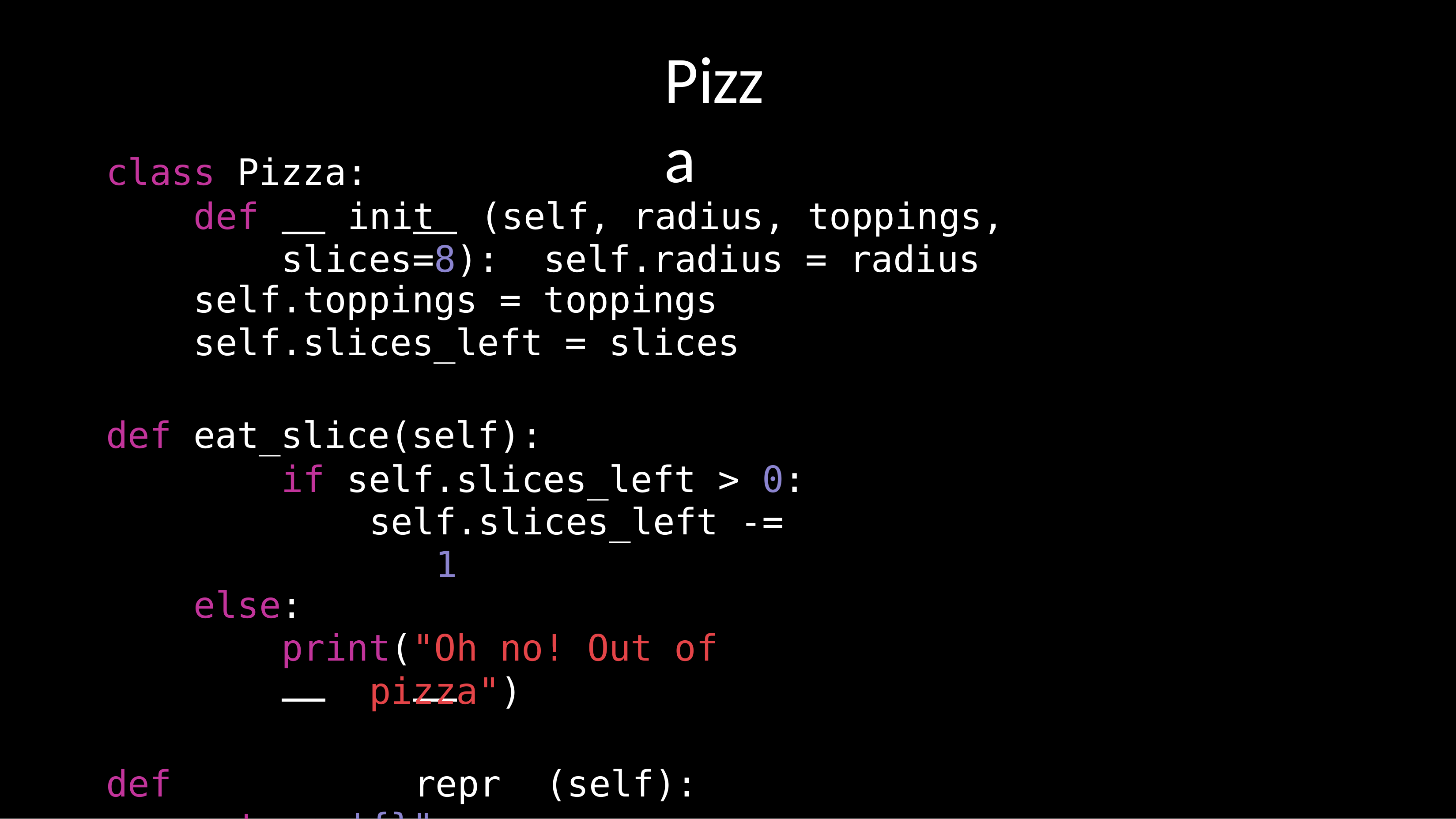

# Pizza
class Pizza:
def		init	(self, radius, toppings, slices=8):  self.radius = radius
self.toppings = toppings
self.slices_left = slices

def eat_slice(self):
if self.slices_left > 0:  self.slices_left -=	1
else:
print("Oh no! Out of pizza")

def	repr	(self):
return '{}" pizza'.format(self.radius)